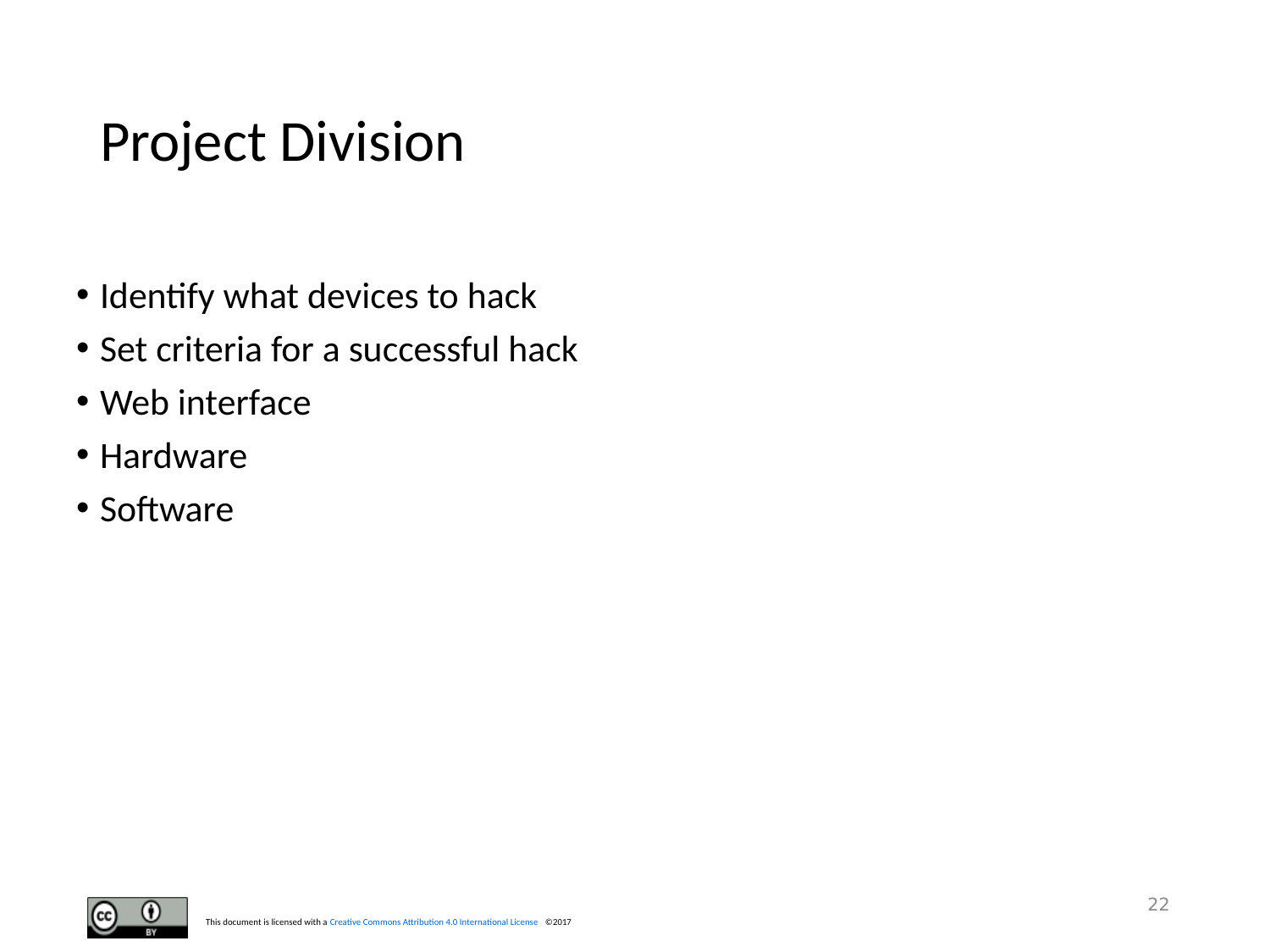

# Project Division
Identify what devices to hack
Set criteria for a successful hack
Web interface
Hardware
Software
22